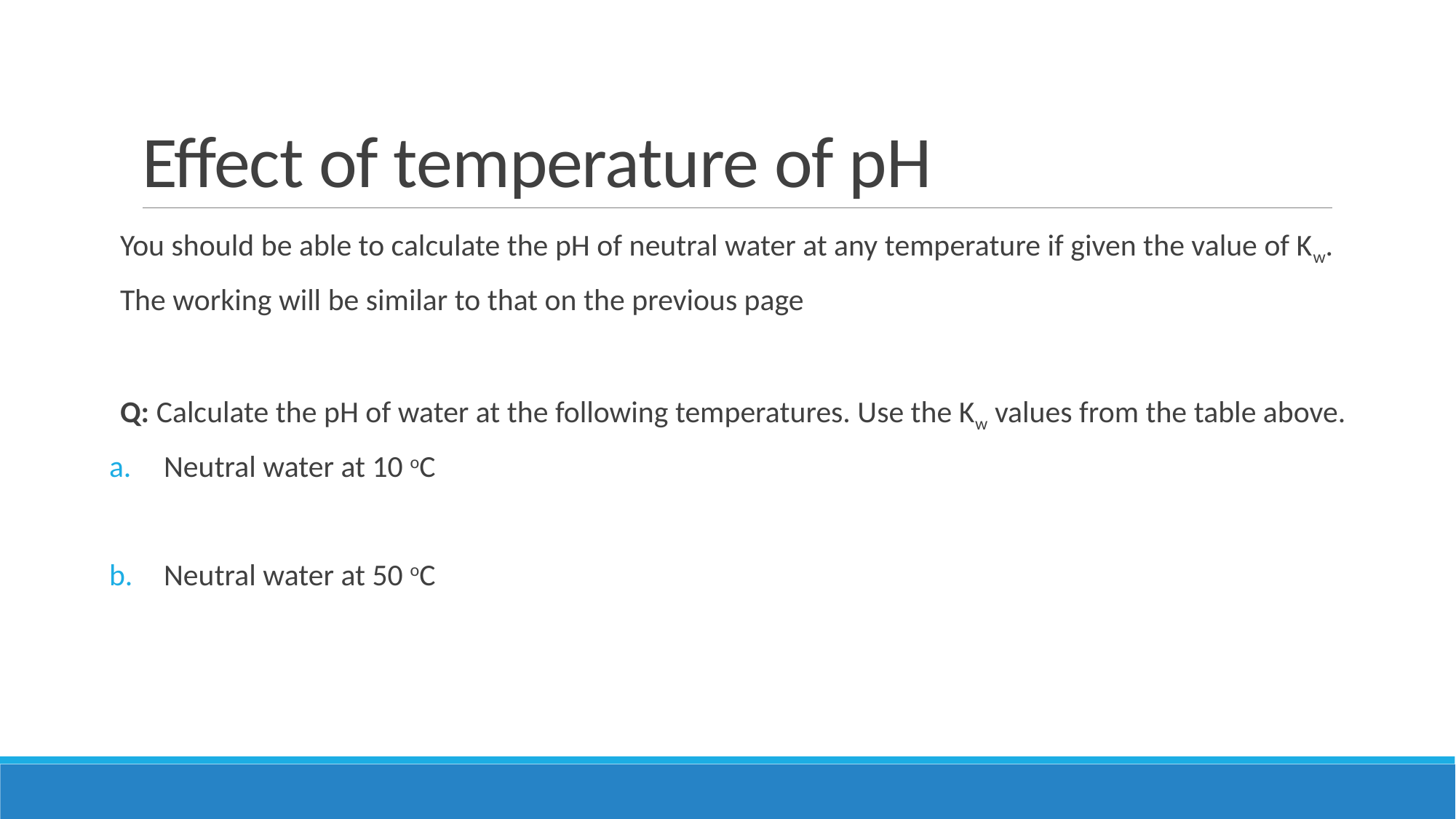

# Effect of temperature of pH
You should be able to calculate the pH of neutral water at any temperature if given the value of Kw.
The working will be similar to that on the previous page

Q: Calculate the pH of water at the following temperatures. Use the Kw values from the table above.
Neutral water at 10 oC

Neutral water at 50 oC